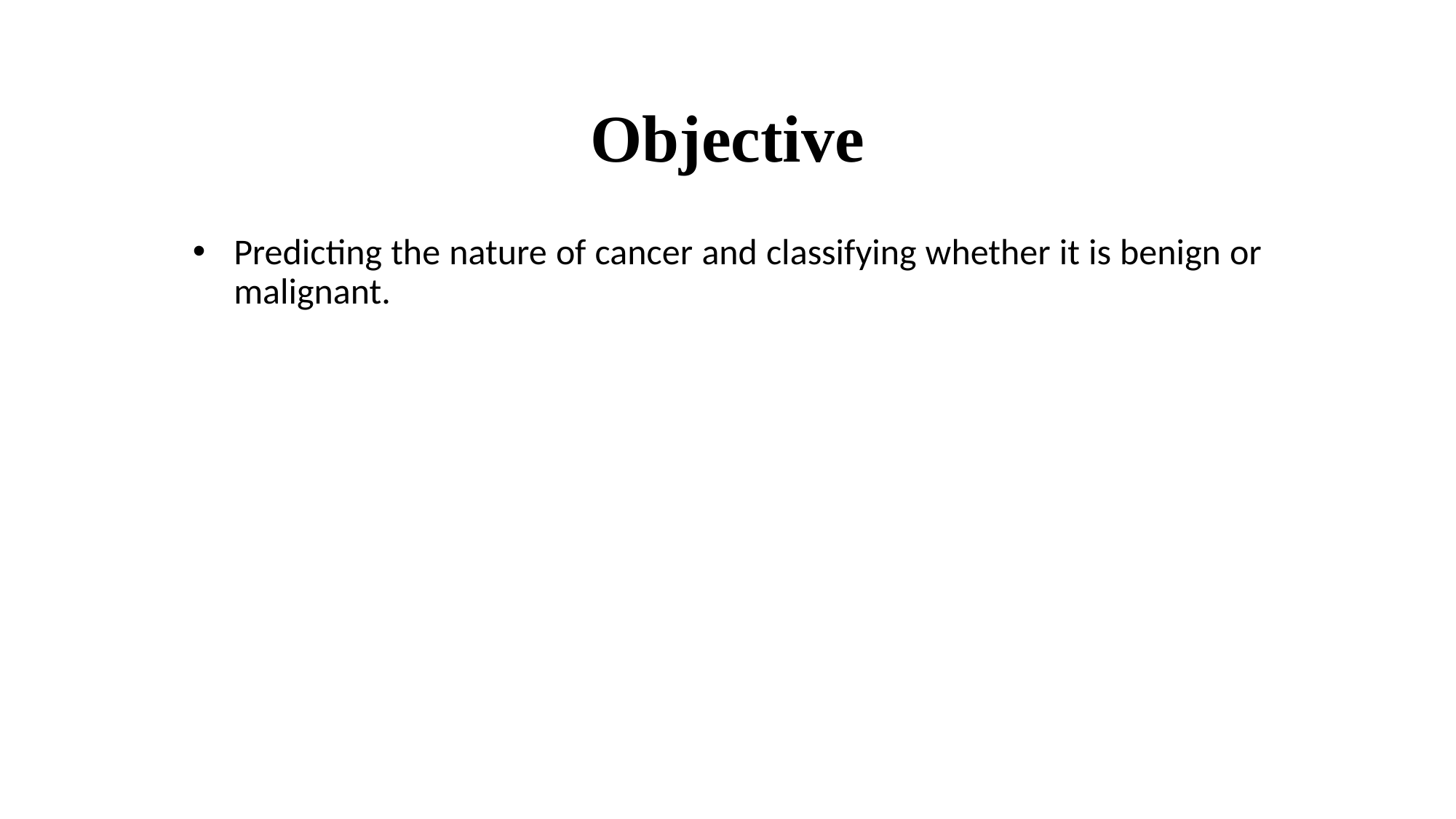

# Objective
Predicting the nature of cancer and classifying whether it is benign or malignant.